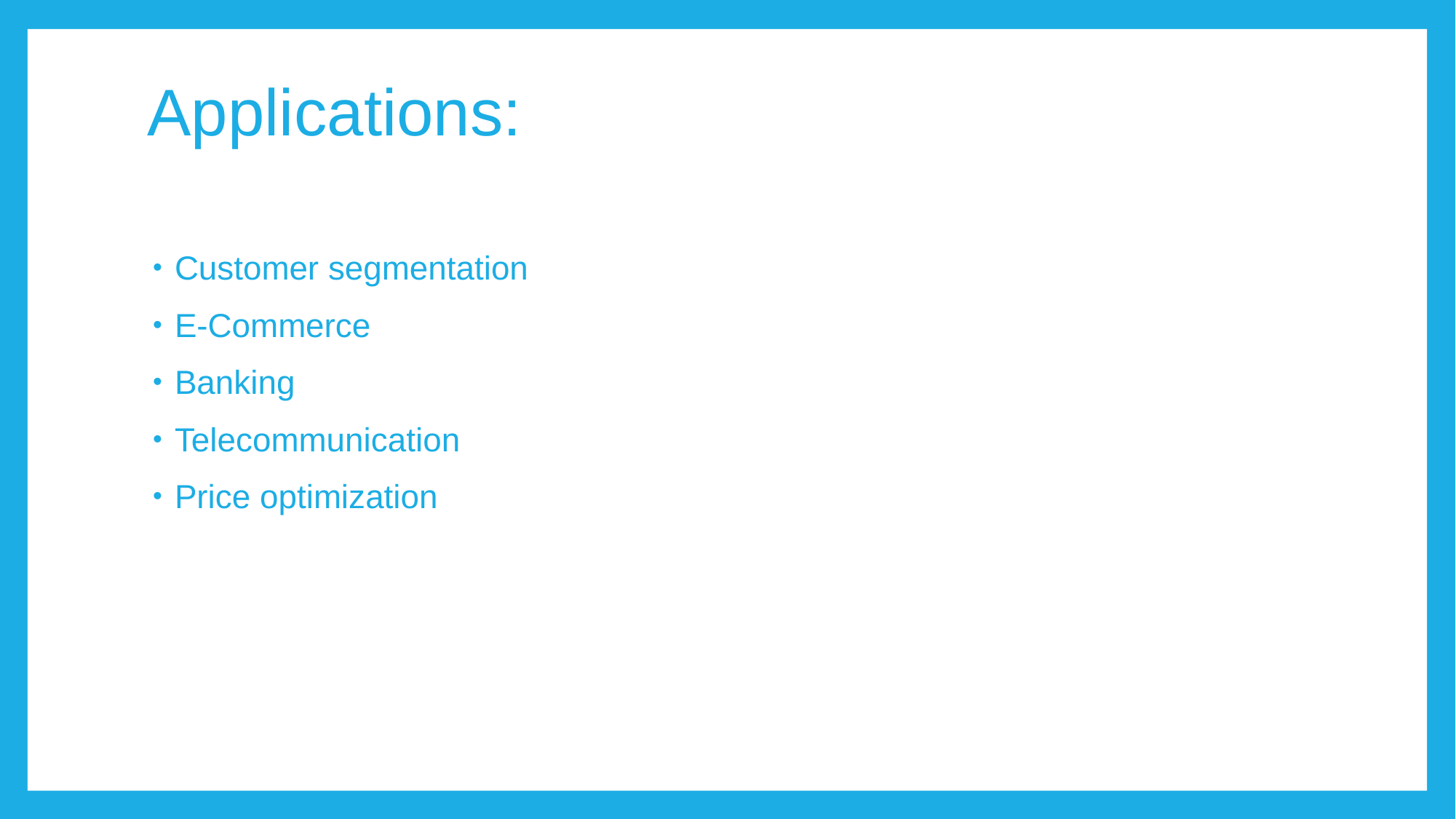

# Applications:
Customer segmentation
E-Commerce
Banking
Telecommunication
Price optimization